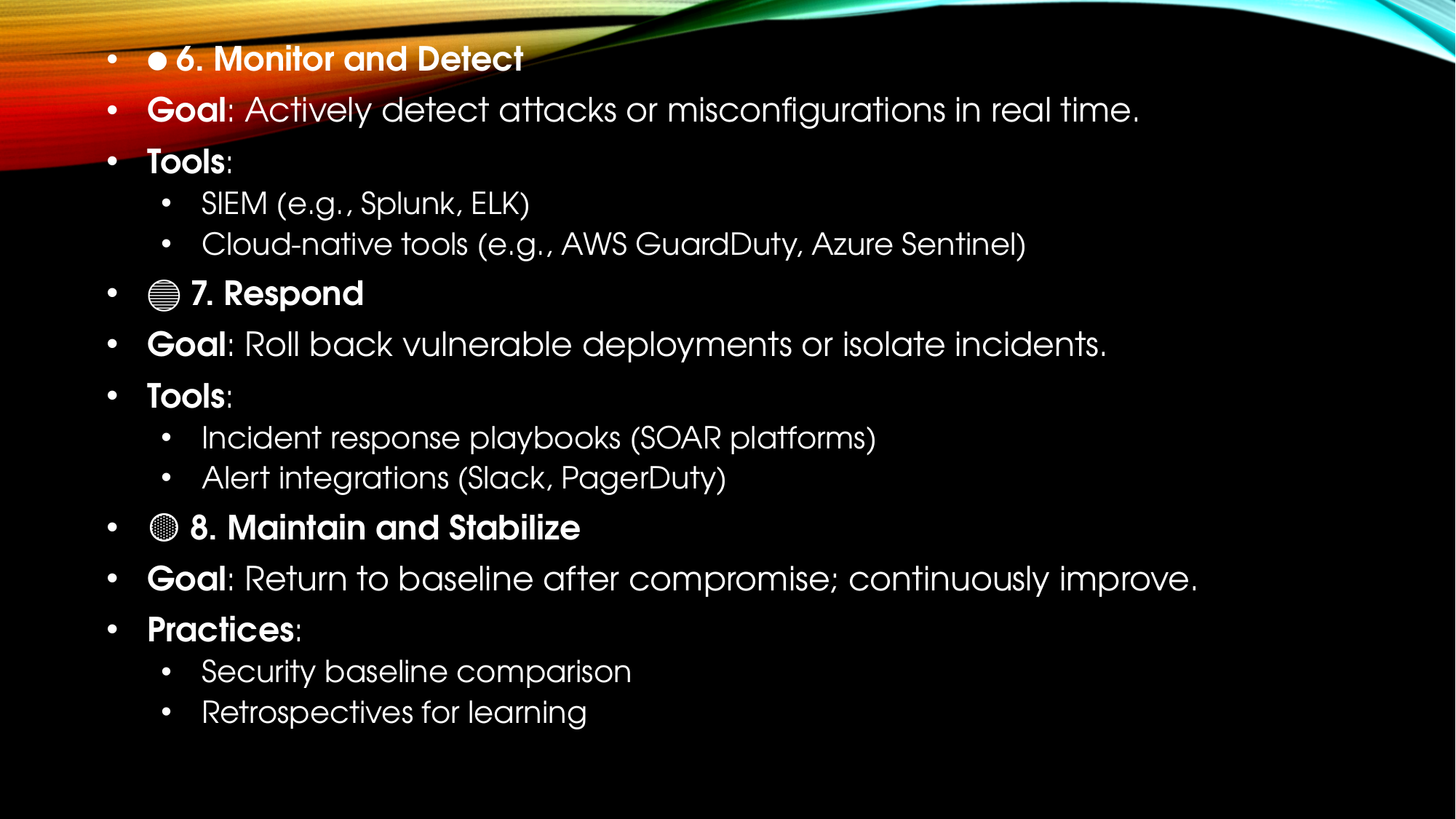

⚫ 6. Monitor and Detect
Goal: Actively detect attacks or misconfigurations in real time.
Tools:
SIEM (e.g., Splunk, ELK)
Cloud-native tools (e.g., AWS GuardDuty, Azure Sentinel)
🔵 7. Respond
Goal: Roll back vulnerable deployments or isolate incidents.
Tools:
Incident response playbooks (SOAR platforms)
Alert integrations (Slack, PagerDuty)
🟡 8. Maintain and Stabilize
Goal: Return to baseline after compromise; continuously improve.
Practices:
Security baseline comparison
Retrospectives for learning